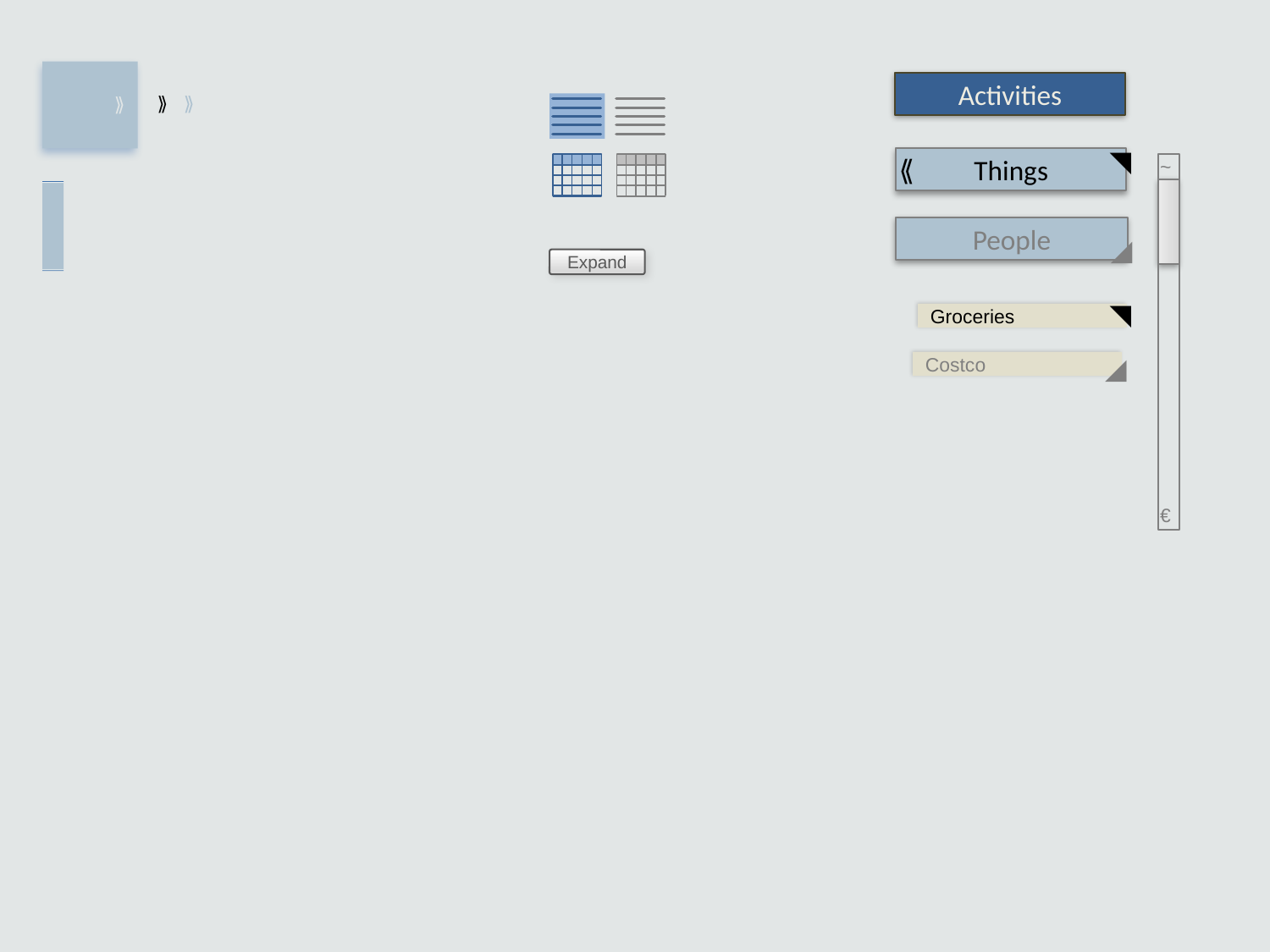

Activities
⟪
⟪
⟪

◥
⟪
Things
~

€

People
◢
Expand

◥
Groceries
◢
Costco